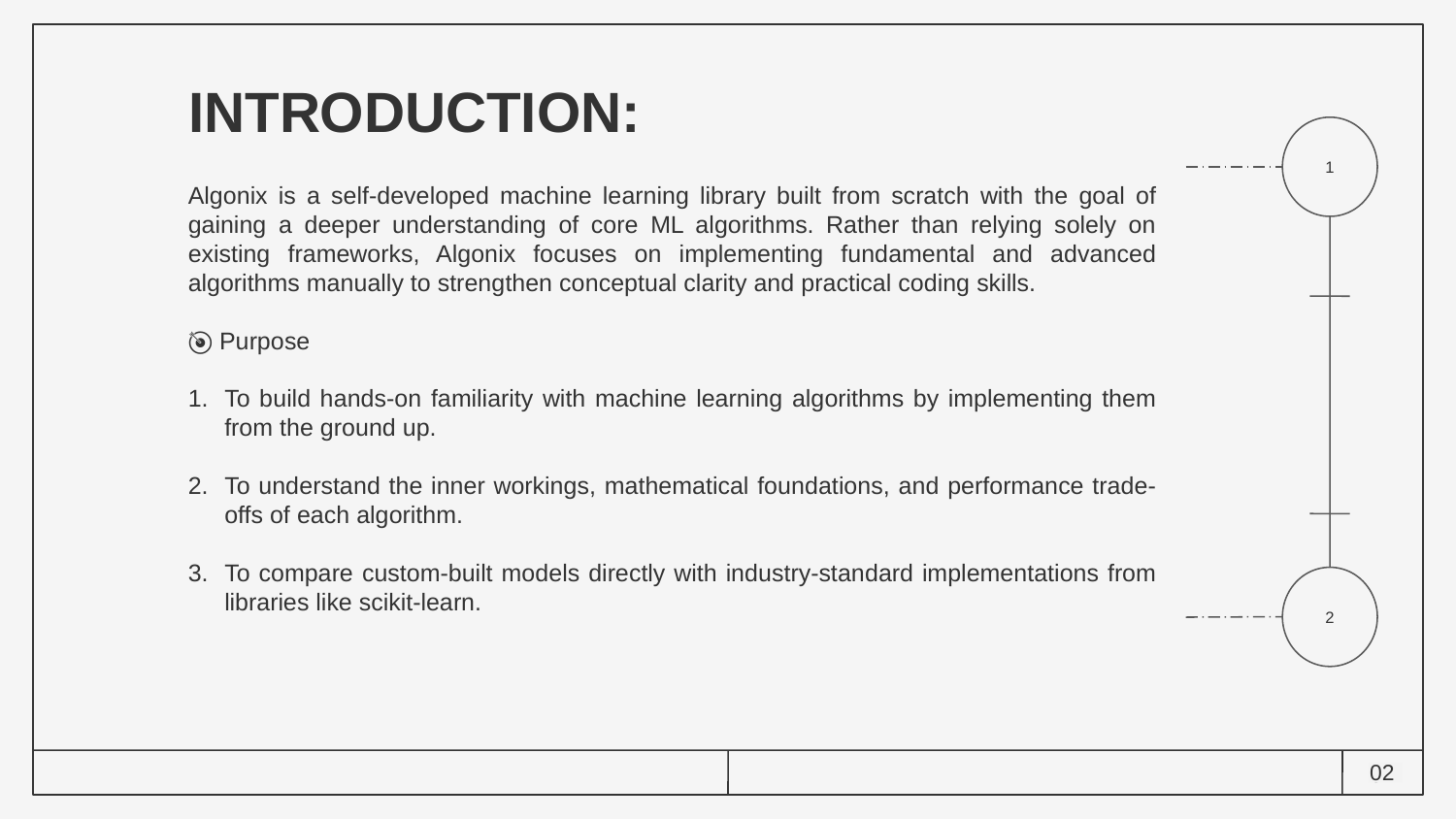

INTRODUCTION:

1

2
# Algonix is a self-developed machine learning library built from scratch with the goal of gaining a deeper understanding of core ML algorithms. Rather than relying solely on existing frameworks, Algonix focuses on implementing fundamental and advanced algorithms manually to strengthen conceptual clarity and practical coding skills.

🎯 Purpose

To build hands-on familiarity with machine learning algorithms by implementing them from the ground up.

To understand the inner workings, mathematical foundations, and performance trade-offs of each algorithm.

To compare custom-built models directly with industry-standard implementations from libraries like scikit-learn.
02